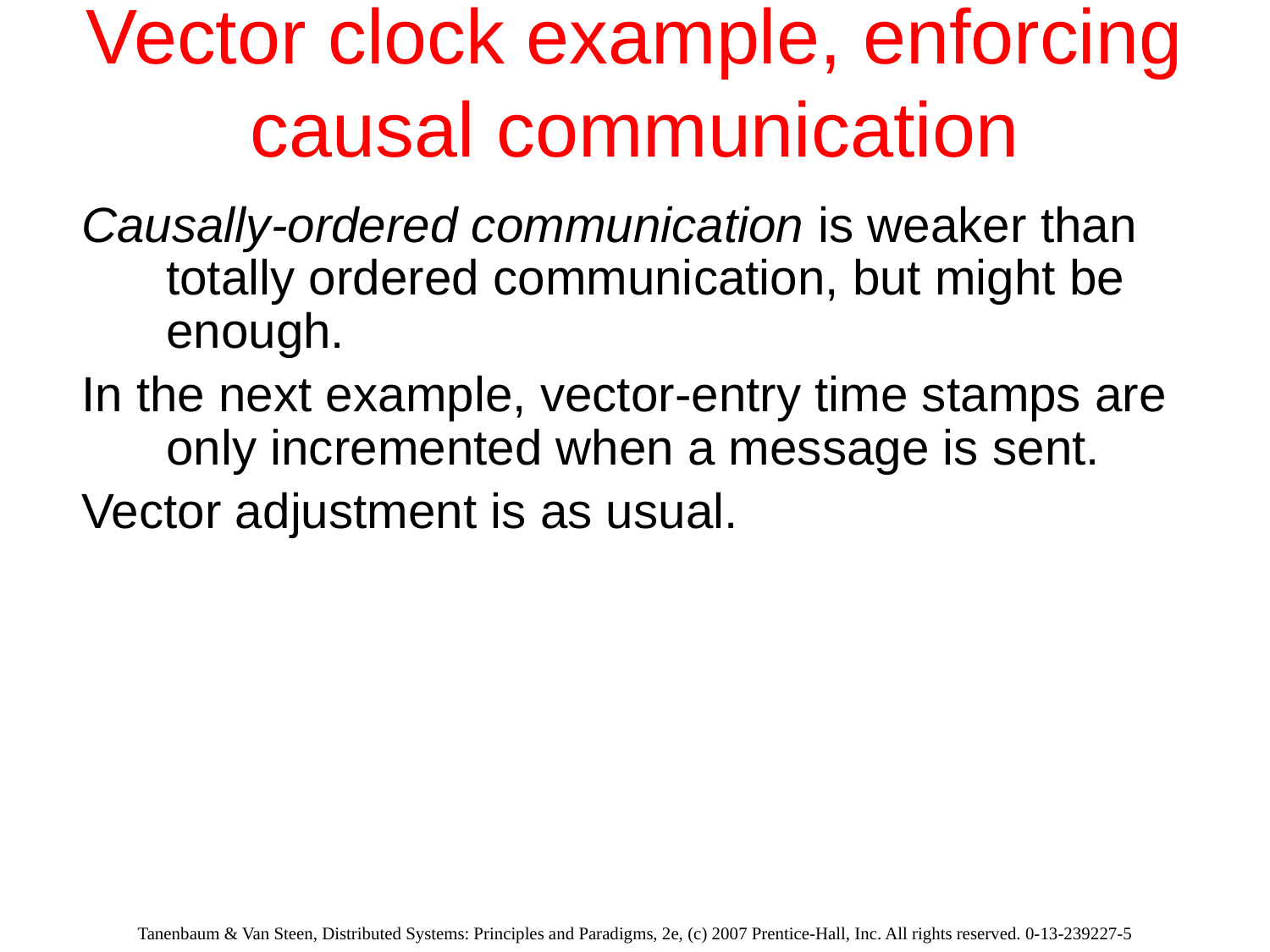

# Vector clock example, enforcing causal communication
Causally-ordered communication is weaker than totally ordered communication, but might be enough.
In the next example, vector-entry time stamps are only incremented when a message is sent.
Vector adjustment is as usual.
Tanenbaum & Van Steen, Distributed Systems: Principles and Paradigms, 2e, (c) 2007 Prentice-Hall, Inc. All rights reserved. 0-13-239227-5